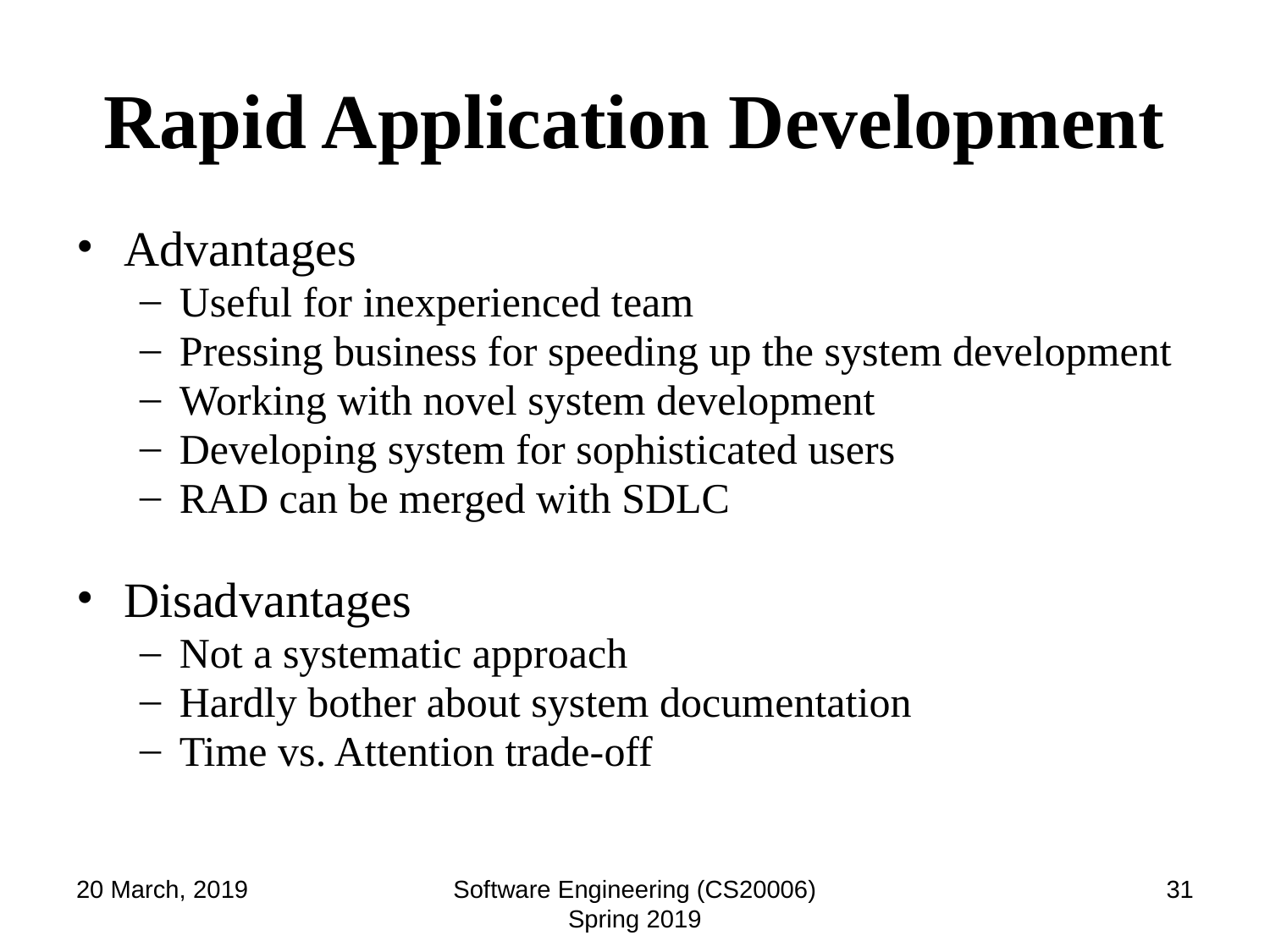

# Rapid Application Development
Advantages
Useful for inexperienced team
Pressing business for speeding up the system development
Working with novel system development
Developing system for sophisticated users
RAD can be merged with SDLC

Disadvantages
Not a systematic approach
Hardly bother about system documentation
Time vs. Attention trade-off
20 March, 2019
Software Engineering (CS20006) Spring 2019
31